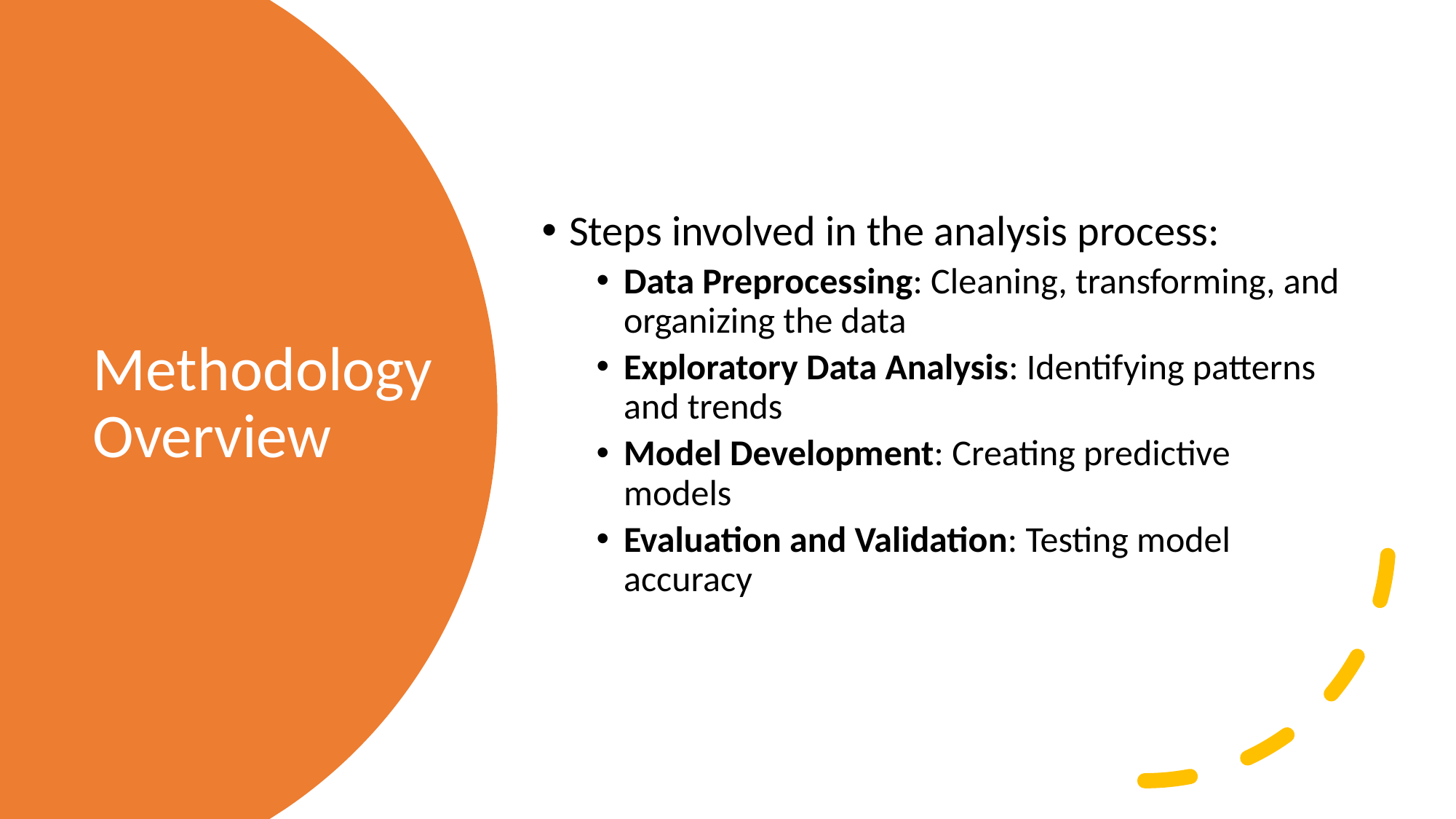

Steps involved in the analysis process:
Data Preprocessing: Cleaning, transforming, and organizing the data
Exploratory Data Analysis: Identifying patterns and trends
Model Development: Creating predictive models
Evaluation and Validation: Testing model accuracy
# Methodology Overview